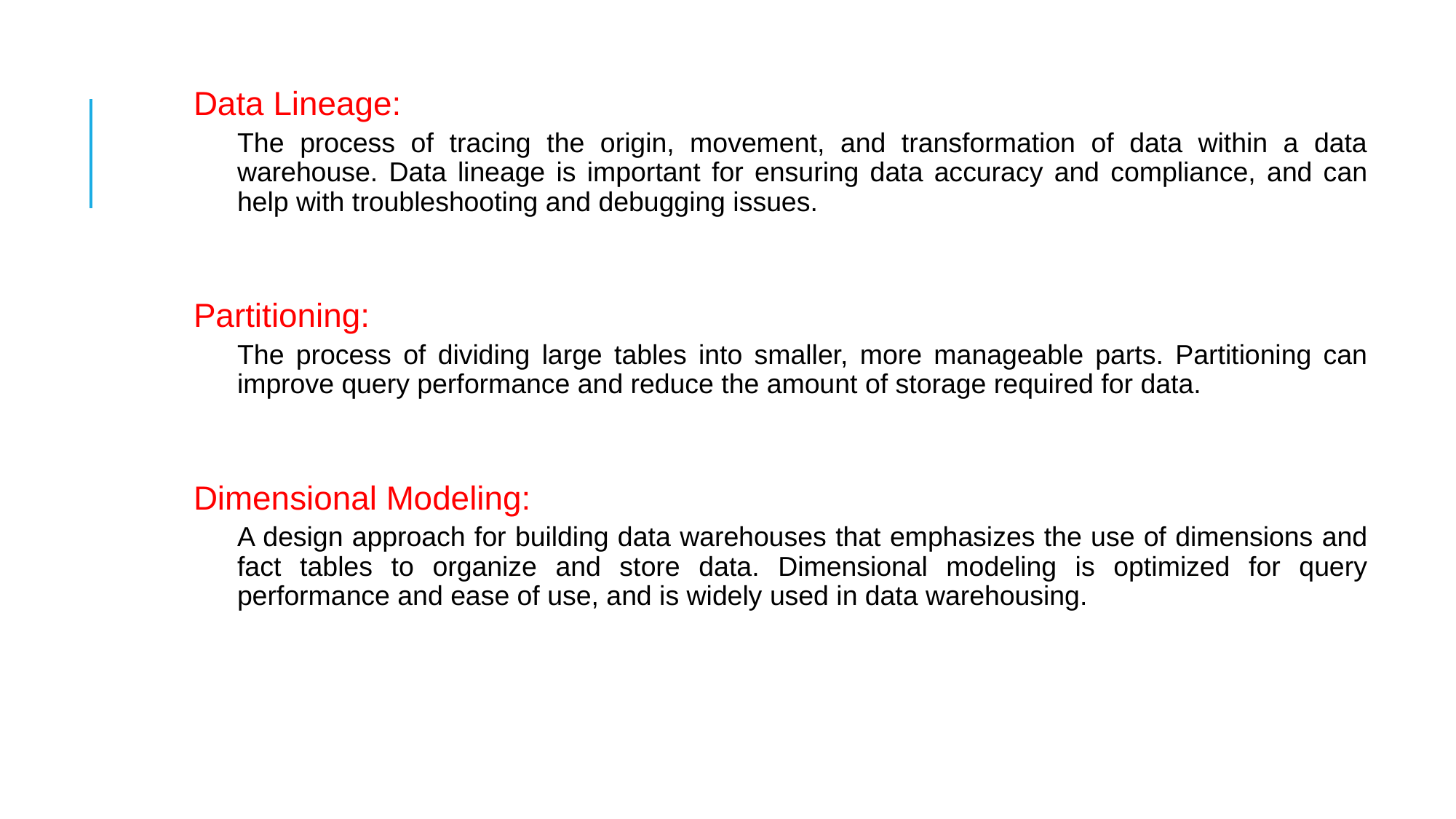

Data Lineage:
The process of tracing the origin, movement, and transformation of data within a data warehouse. Data lineage is important for ensuring data accuracy and compliance, and can help with troubleshooting and debugging issues.

Partitioning:
The process of dividing large tables into smaller, more manageable parts. Partitioning can improve query performance and reduce the amount of storage required for data.

Dimensional Modeling:
A design approach for building data warehouses that emphasizes the use of dimensions and fact tables to organize and store data. Dimensional modeling is optimized for query performance and ease of use, and is widely used in data warehousing.